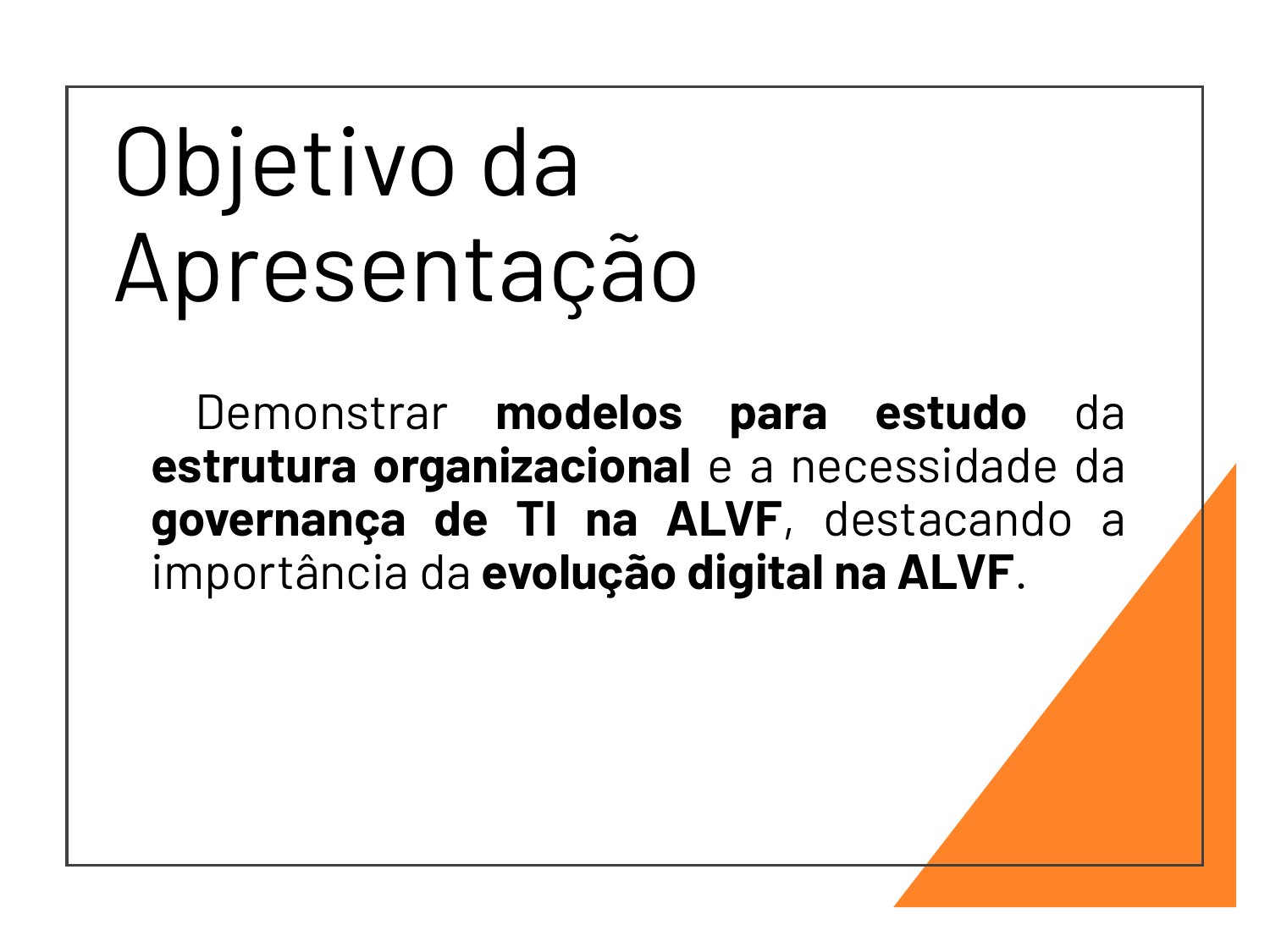

# Objetivo da Apresentação

Demonstrar modelos para estudo da estrutura organizacional e a necessidade da governança de TI na ALVF, destacando a importância da evolução digital na ALVF.

ALVF – Associação Hospitalar Lenoir Vargas Ferreira